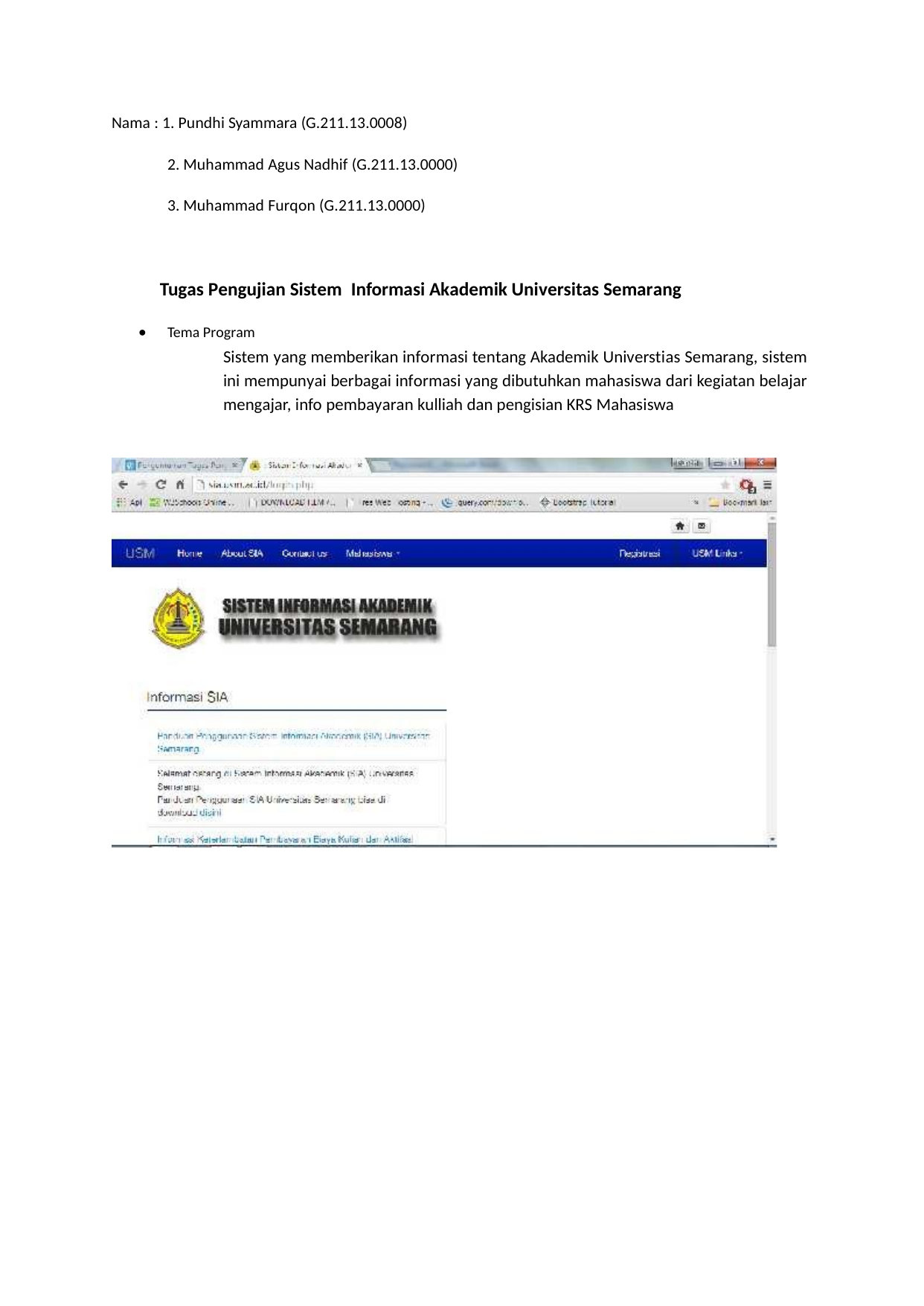

Nama : 1. Pundhi Syammara (G.211.13.0008)
2. Muhammad Agus Nadhif (G.211.13.0000)
3. Muhammad Furqon (G.211.13.0000)
Tugas Pengujian Sistem Informasi Akademik Universitas Semarang
•
Tema Program
Sistem yang memberikan informasi tentang Akademik Universtias Semarang, sistem
ini mempunyai berbagai informasi yang dibutuhkan mahasiswa dari kegiatan belajar
mengajar, info pembayaran kulliah dan pengisian KRS Mahasiswa